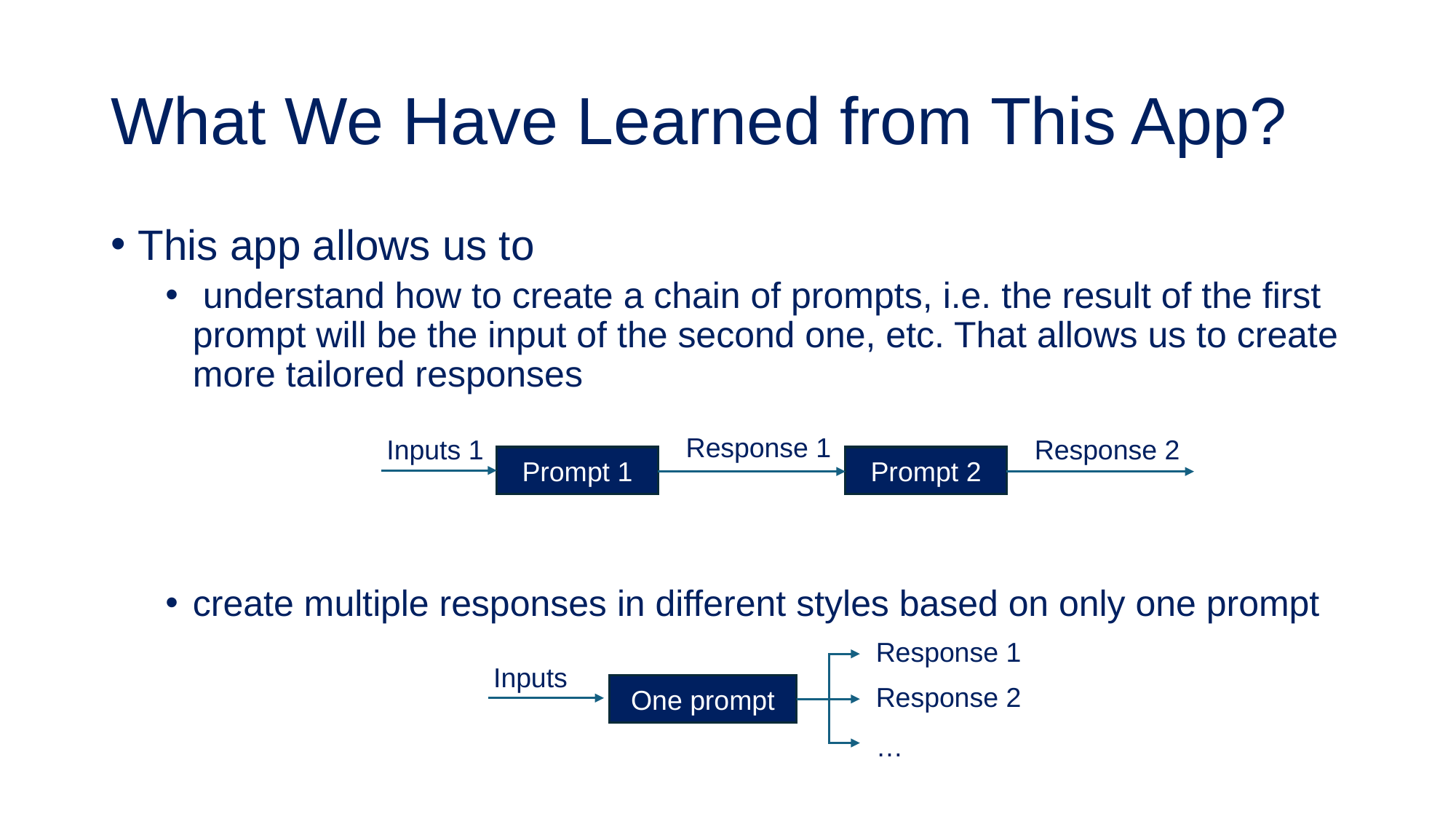

# What We Have Learned from This App?
This app allows us to
 understand how to create a chain of prompts, i.e. the result of the first prompt will be the input of the second one, etc. That allows us to create more tailored responses

create multiple responses in different styles based on only one prompt
Response 1
Inputs 1
Response 2
Prompt 2
Prompt 1
Response 1
Inputs
Response 2
One prompt
…